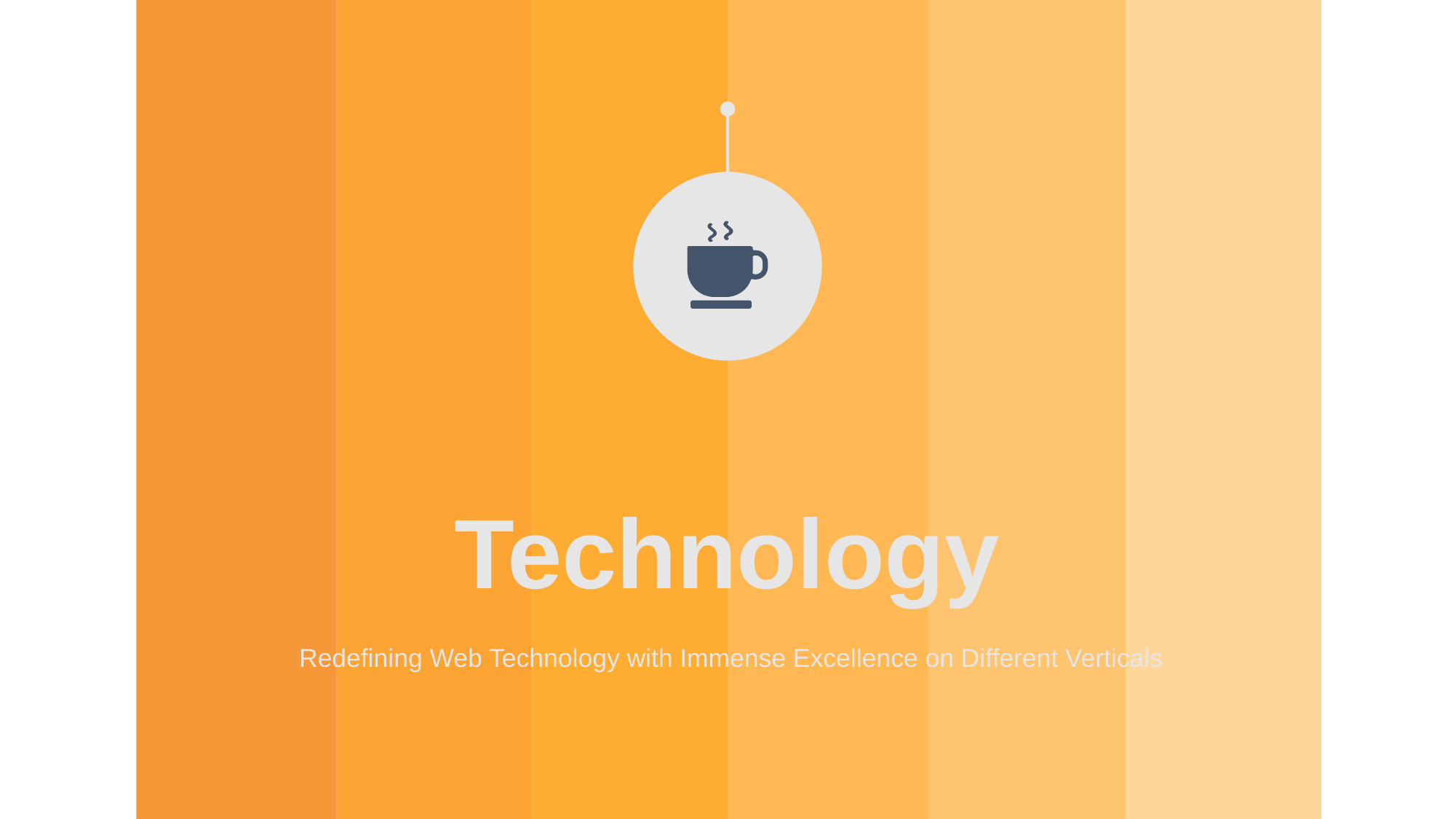

Technology
Redefining Web Technology with Immense Excellence on Different Verticals